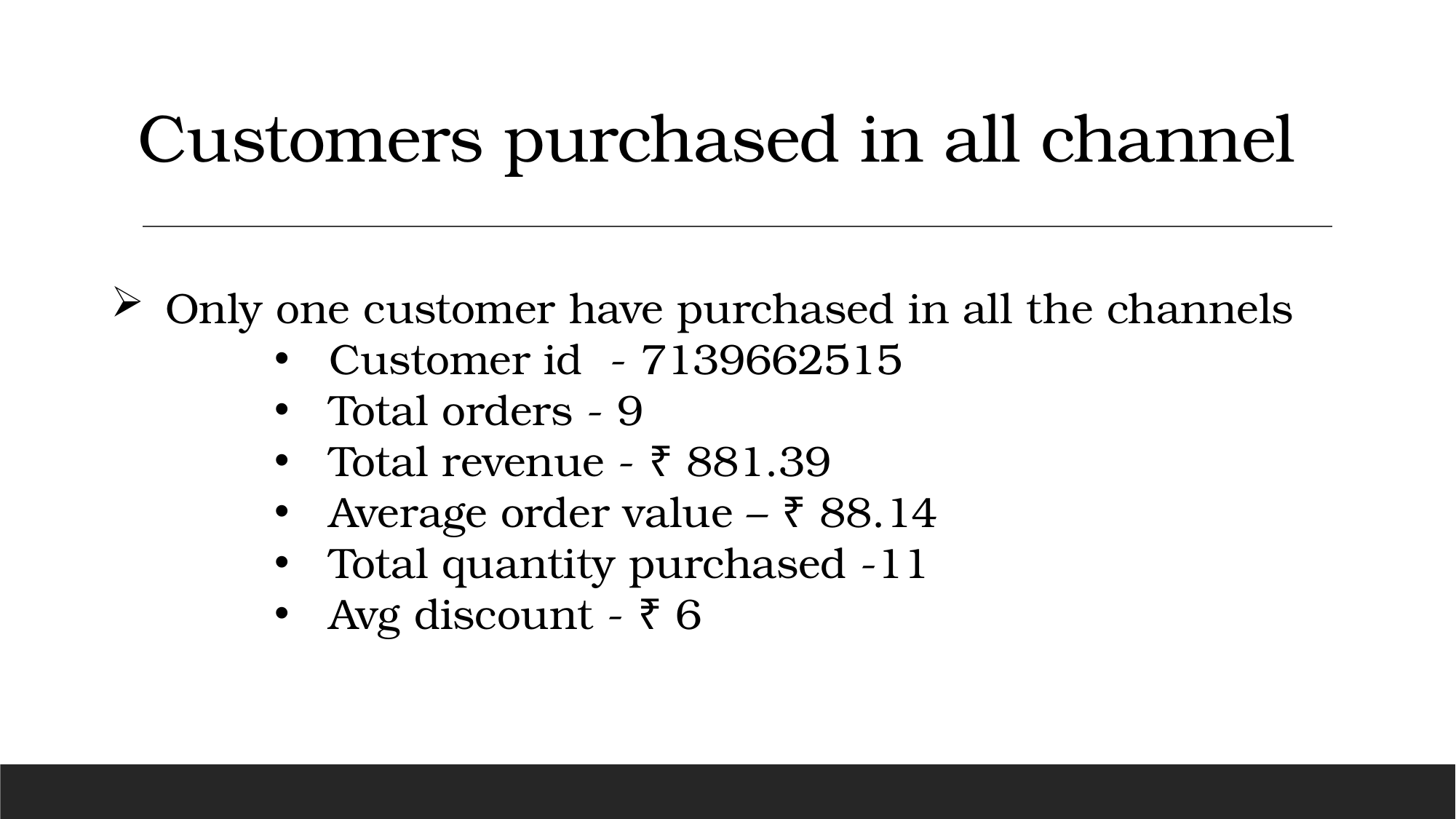

# Customers purchased in all channel
Only one customer have purchased in all the channels
Customer id  - 7139662515
Total orders - 9
Total revenue - ₹ 881.39
Average order value – ₹ 88.14
Total quantity purchased -11
Avg discount - ₹ 6